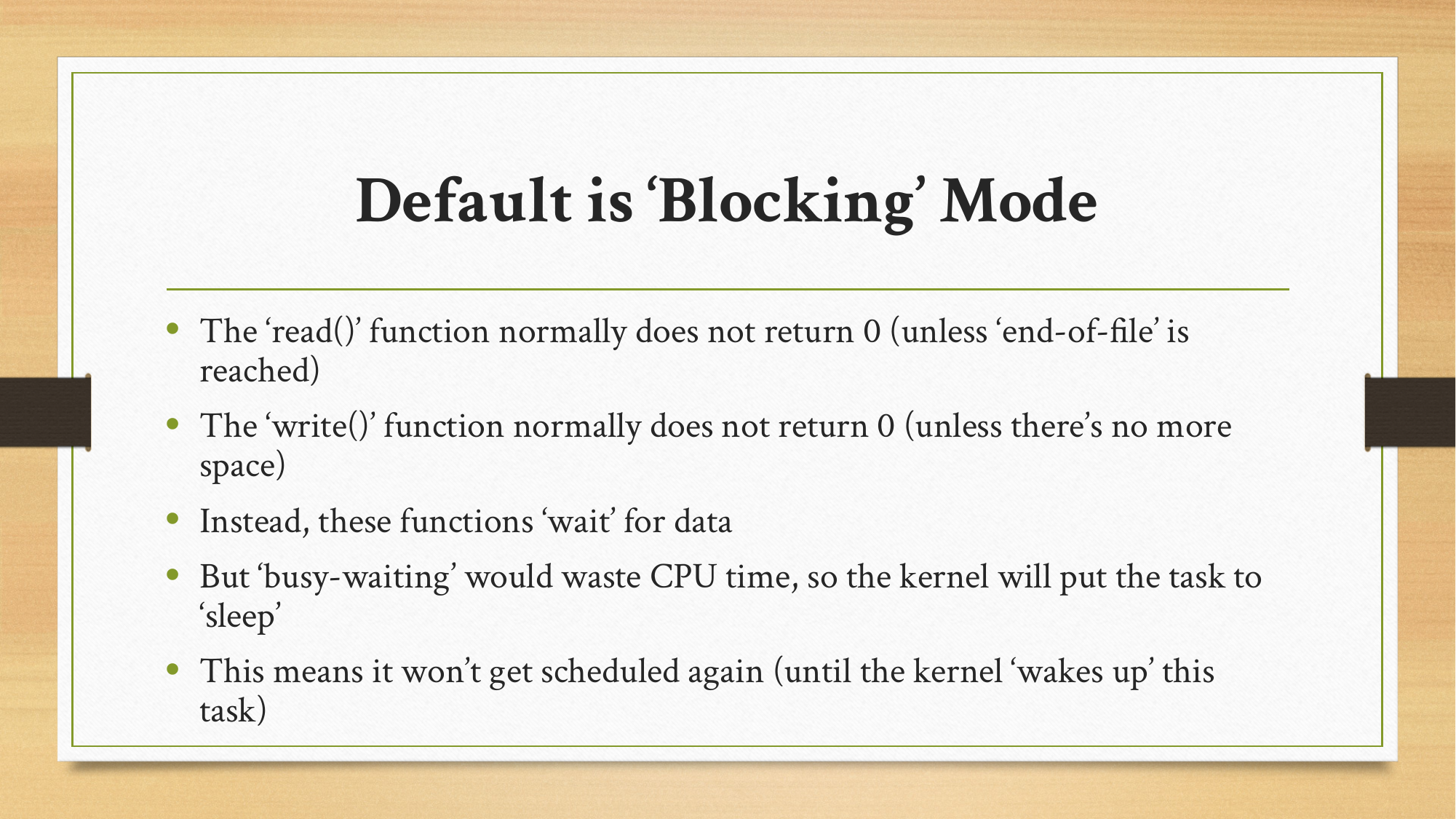

# Default is ‘Blocking’ Mode
The ‘read()’ function normally does not return 0 (unless ‘end-of-file’ is reached)
The ‘write()’ function normally does not return 0 (unless there’s no more space)
Instead, these functions ‘wait’ for data
But ‘busy-waiting’ would waste CPU time, so the kernel will put the task to ‘sleep’
This means it won’t get scheduled again (until the kernel ‘wakes up’ this task)